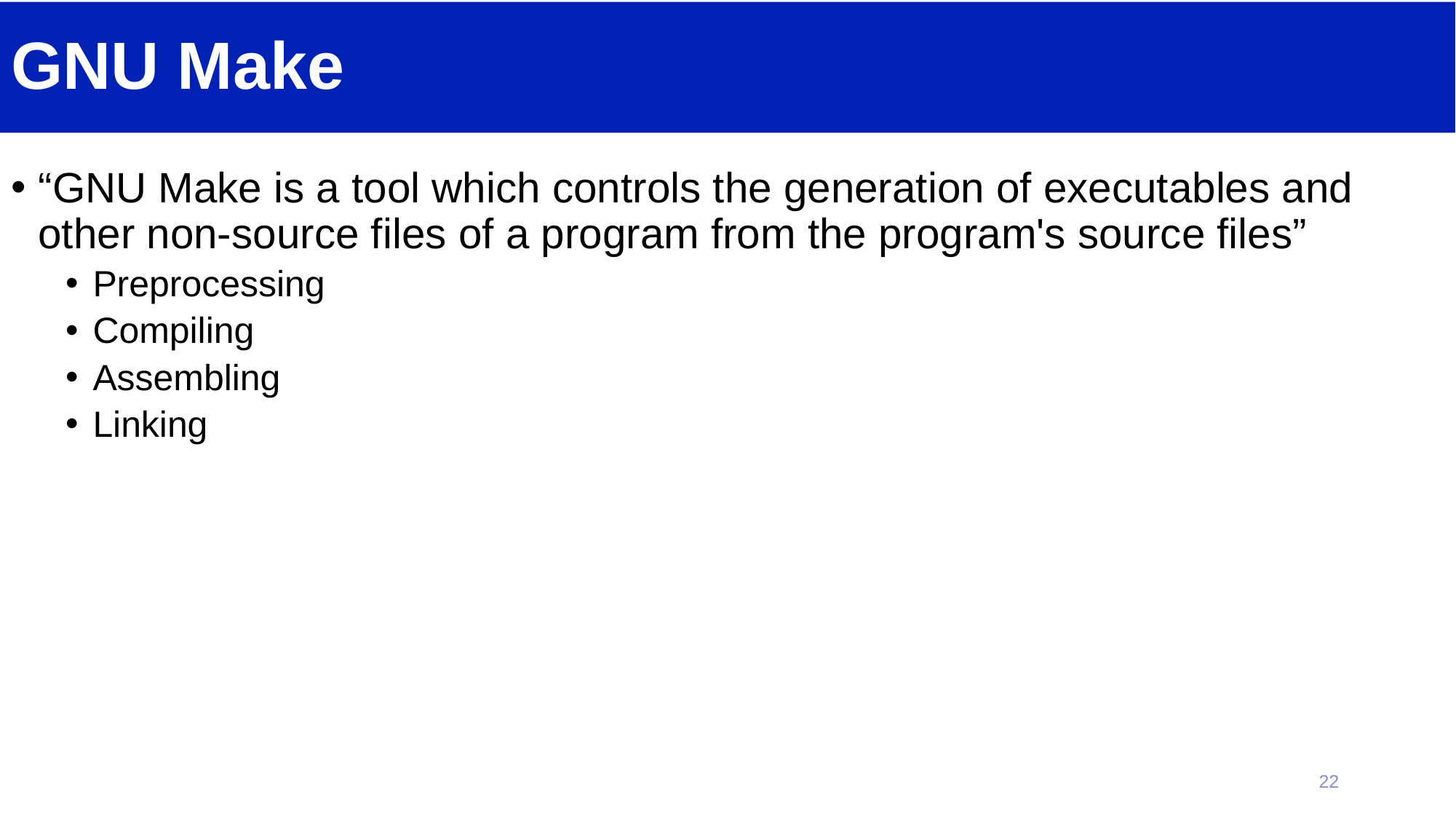

# GNU Make
“GNU Make is a tool which controls the generation of executables and other non-source files of a program from the program's source files”
Preprocessing
Compiling
Assembling
Linking
22